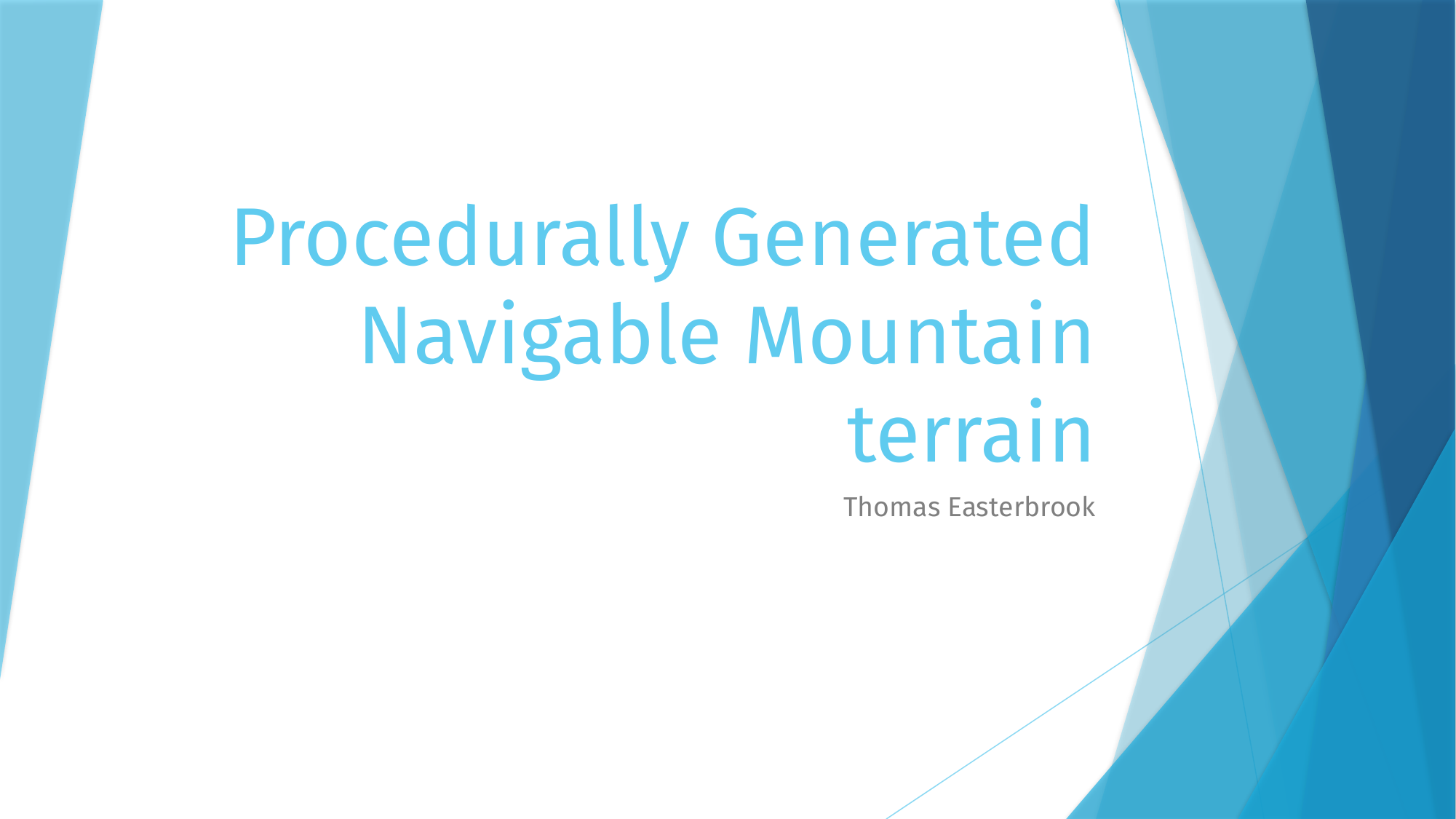

# Procedurally Generated Navigable Mountain terrain
Thomas Easterbrook